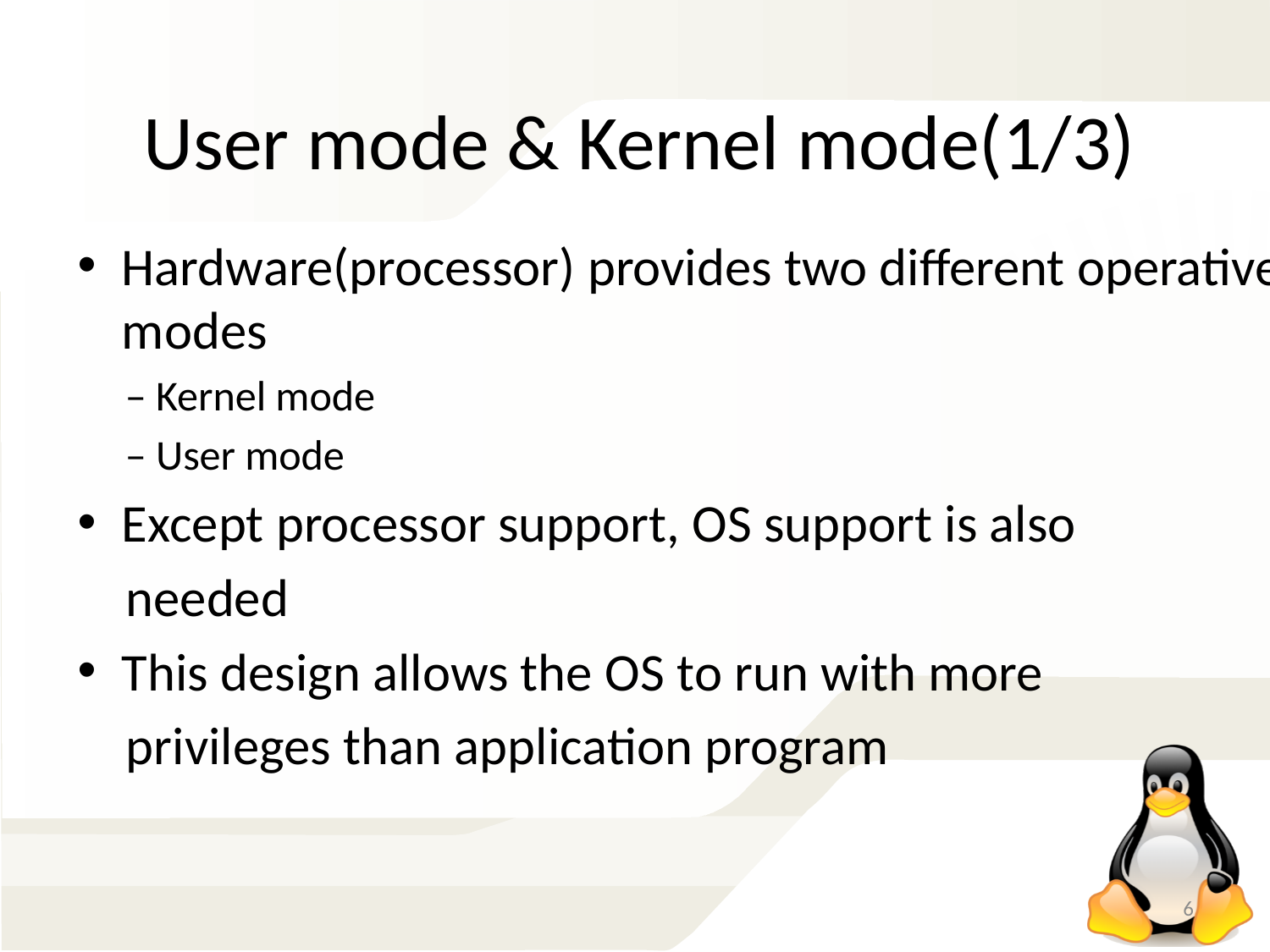

User mode & Kernel mode(1/3)
Hardware(processor) provides two different operative modes
     – Kernel mode
     – User mode
Except processor support, OS support is also
    needed
This design allows the OS to run with more
    privileges than application program

6